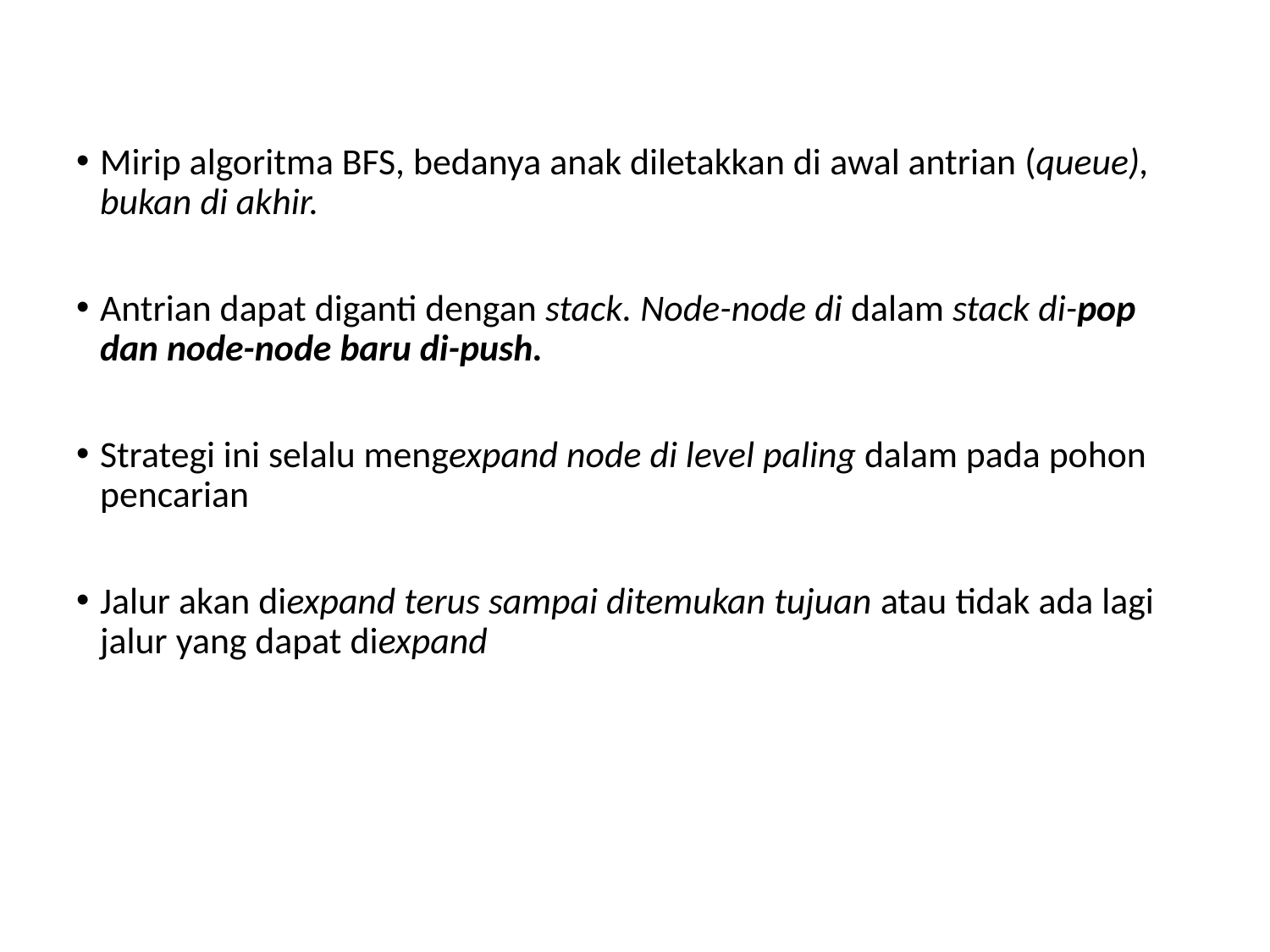

Mirip algoritma BFS, bedanya anak diletakkan di awal antrian (queue), bukan di akhir.

Antrian dapat diganti dengan stack. Node-node di dalam stack di-pop dan node-node baru di-push.

Strategi ini selalu mengexpand node di level paling dalam pada pohon pencarian

Jalur akan diexpand terus sampai ditemukan tujuan atau tidak ada lagi jalur yang dapat diexpand